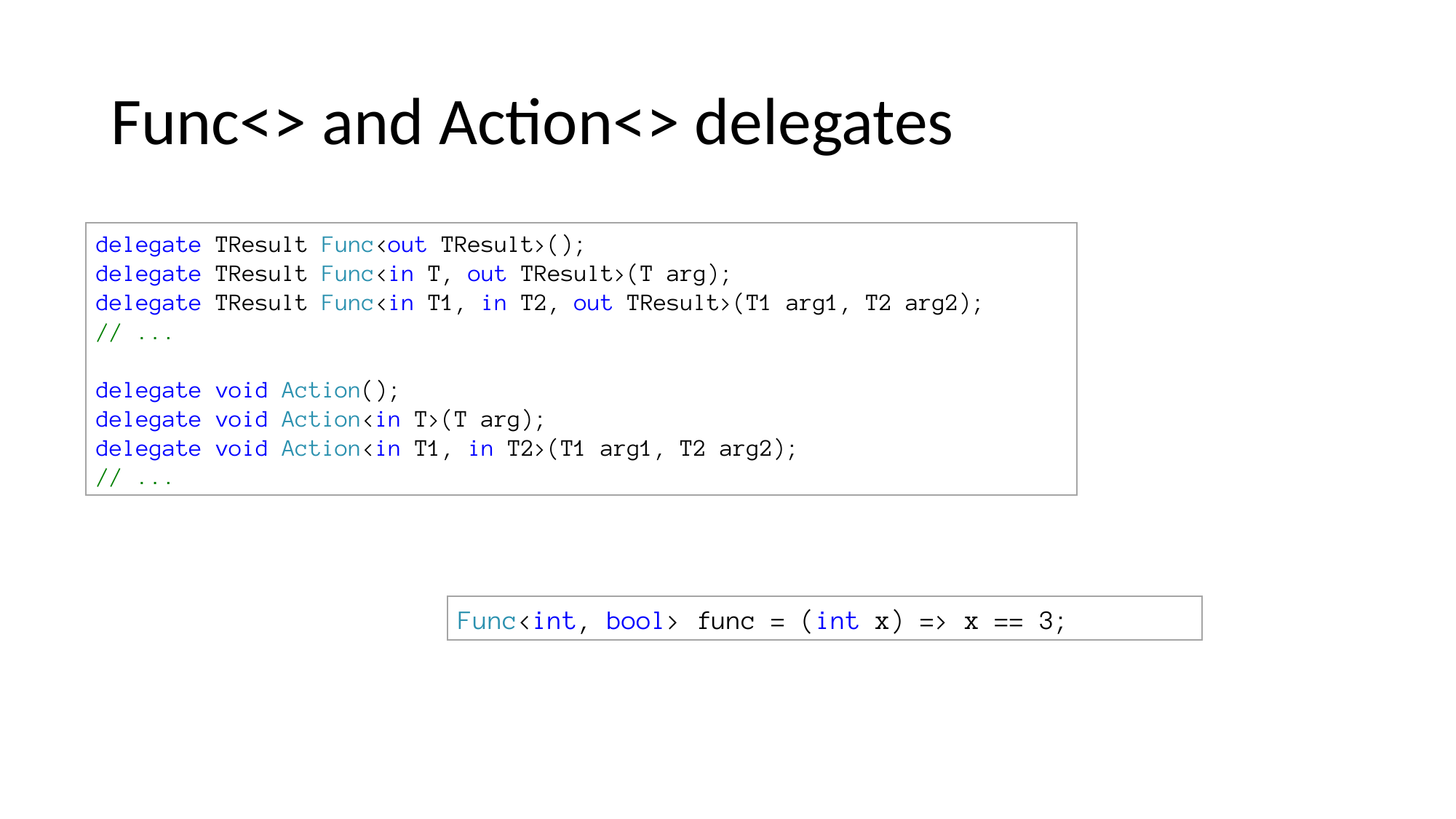

# Func<> and Action<> delegates
delegate TResult Func<out TResult>();
delegate TResult Func<in T, out TResult>(T arg);
delegate TResult Func<in T1, in T2, out TResult>(T1 arg1, T2 arg2);
// ...

delegate void Action();
delegate void Action<in T>(T arg);
delegate void Action<in T1, in T2>(T1 arg1, T2 arg2);
// ...
Func<int, bool> func = (int x) => x == 3;